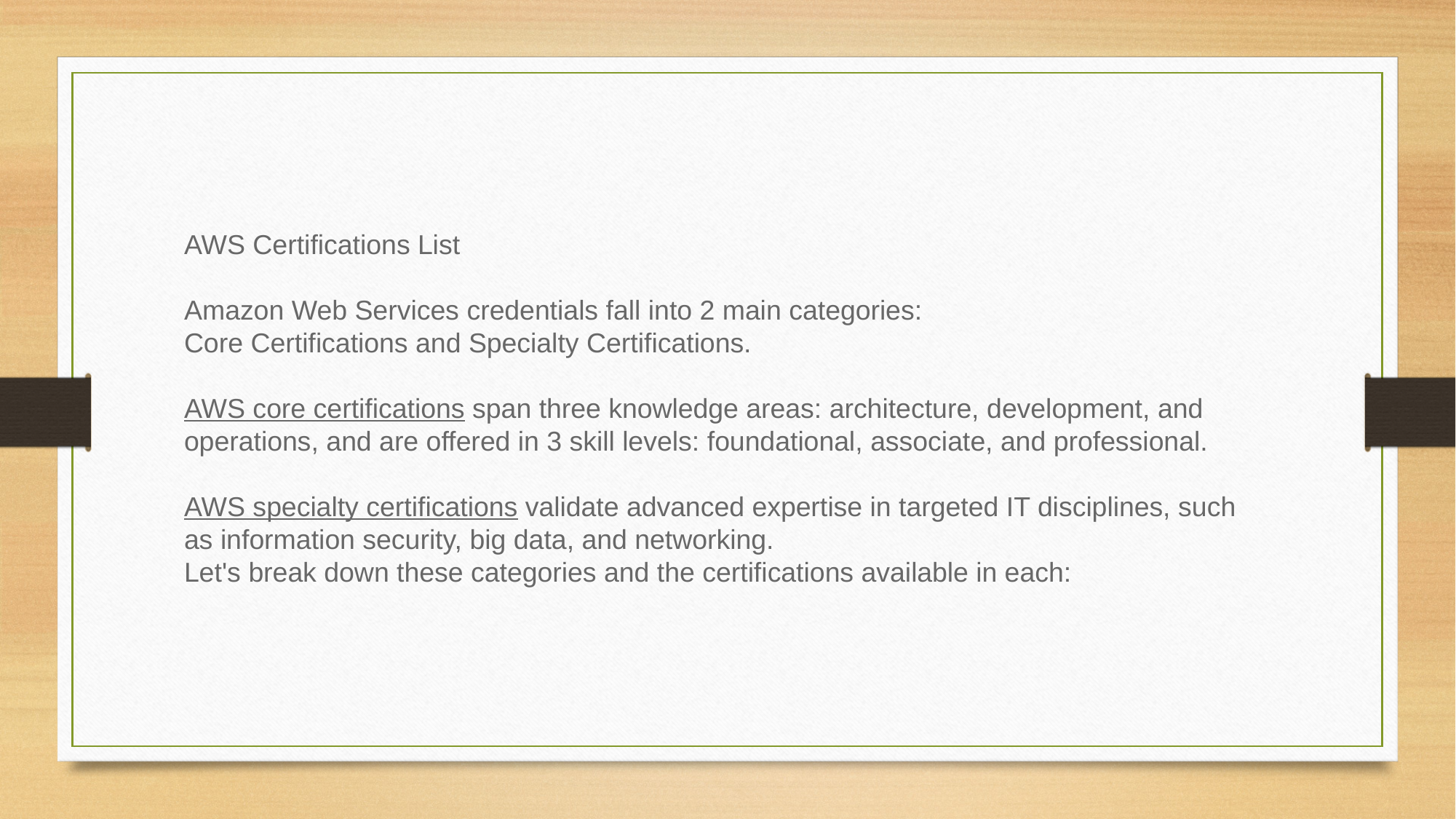

AWS Certifications List

Amazon Web Services credentials fall into 2 main categories:
Core Certifications and Specialty Certifications.

AWS core certifications span three knowledge areas: architecture, development, and operations, and are offered in 3 skill levels: foundational, associate, and professional.

AWS specialty certifications validate advanced expertise in targeted IT disciplines, such as information security, big data, and networking.
Let's break down these categories and the certifications available in each: